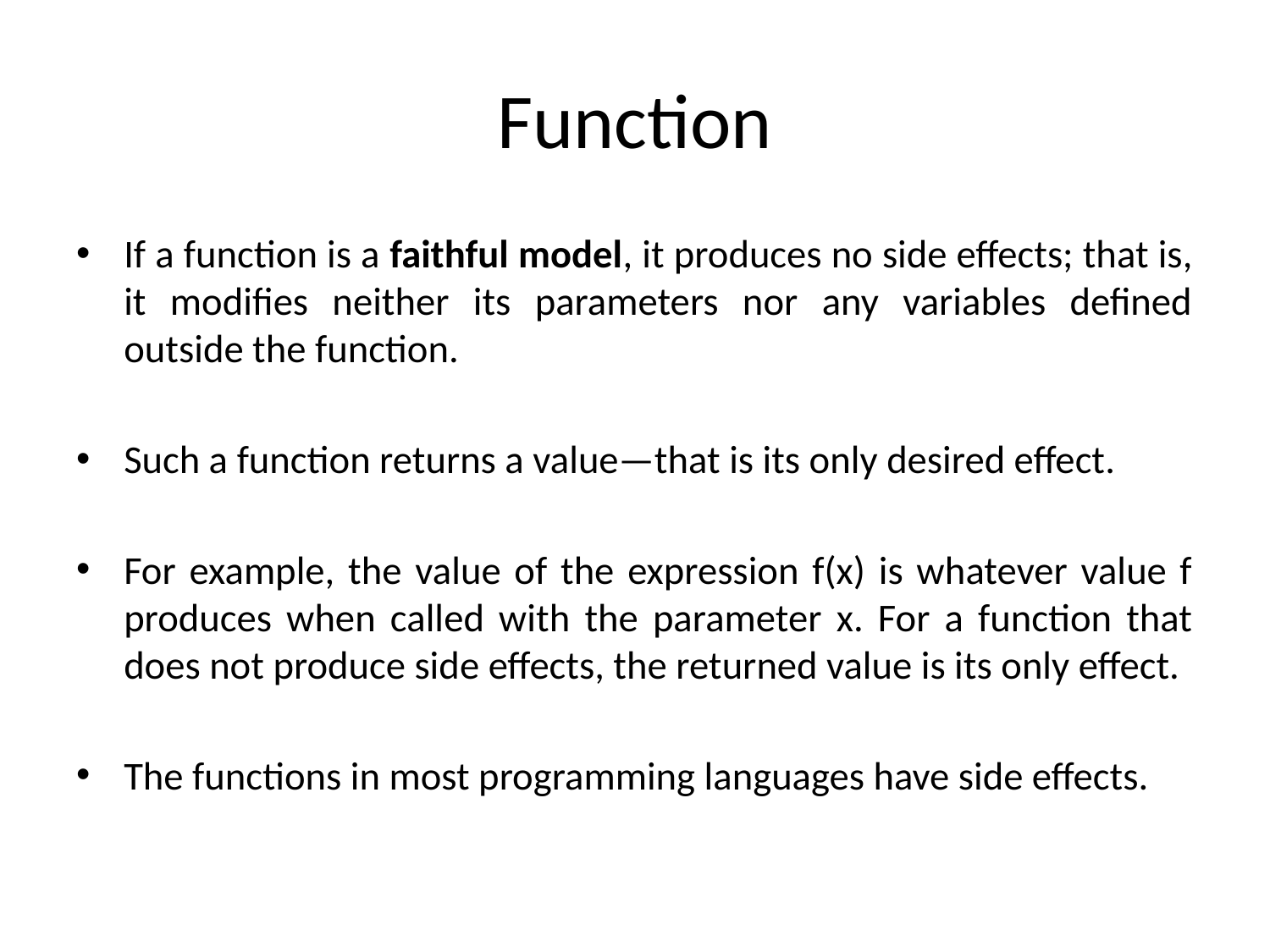

# Function
If a function is a faithful model, it produces no side effects; that is, it modifies neither its parameters nor any variables defined outside the function.

Such a function returns a value—that is its only desired effect.

For example, the value of the expression f(x) is whatever value f produces when called with the parameter x. For a function that does not produce side effects, the returned value is its only effect.

The functions in most programming languages have side effects.